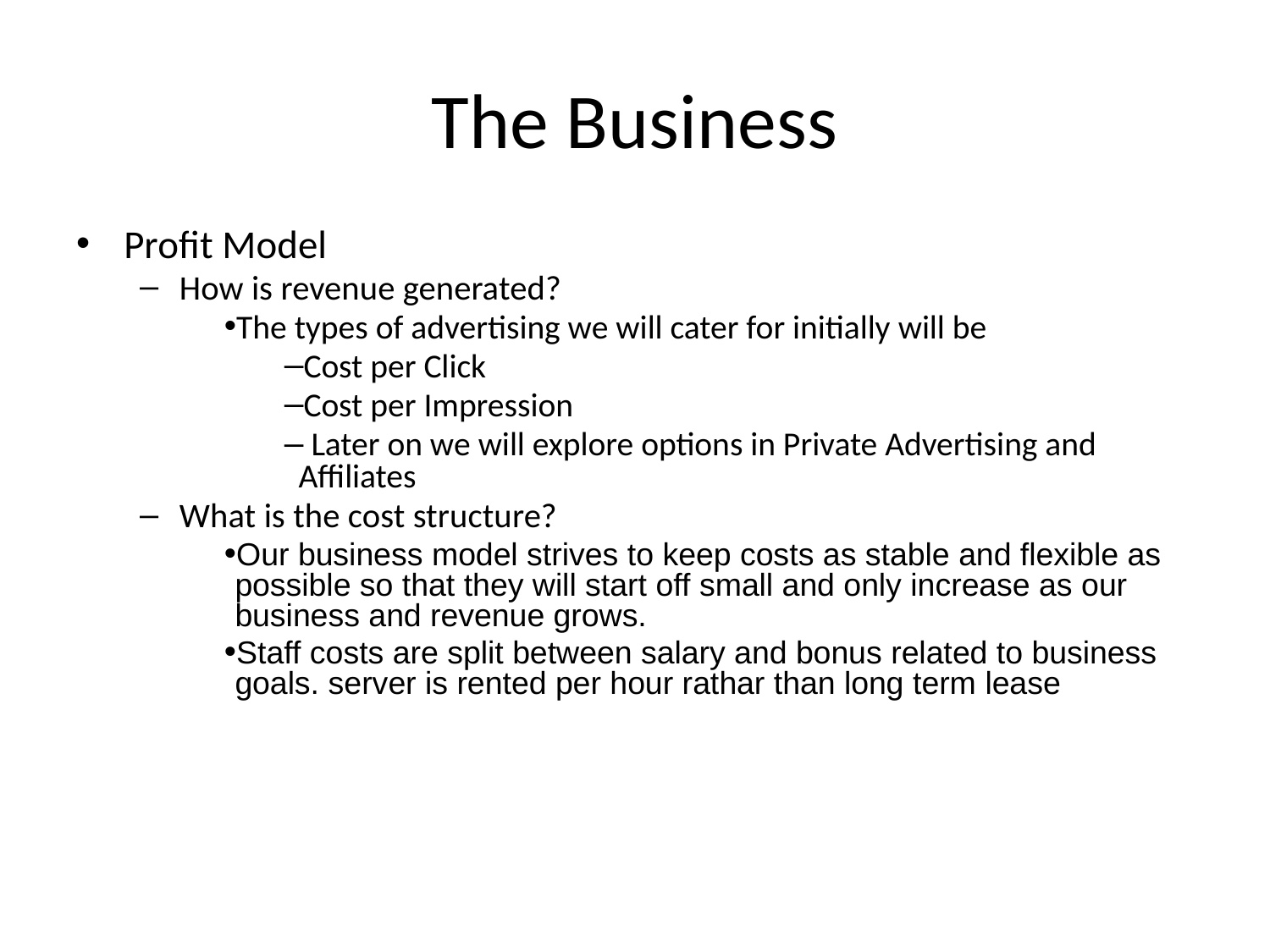

# The Business
Profit Model
How is revenue generated?
The types of advertising we will cater for initially will be
Cost per Click
Cost per Impression
 Later on we will explore options in Private Advertising and Affiliates
What is the cost structure?
Our business model strives to keep costs as stable and flexible as possible so that they will start off small and only increase as our business and revenue grows.
Staff costs are split between salary and bonus related to business goals. server is rented per hour rathar than long term lease